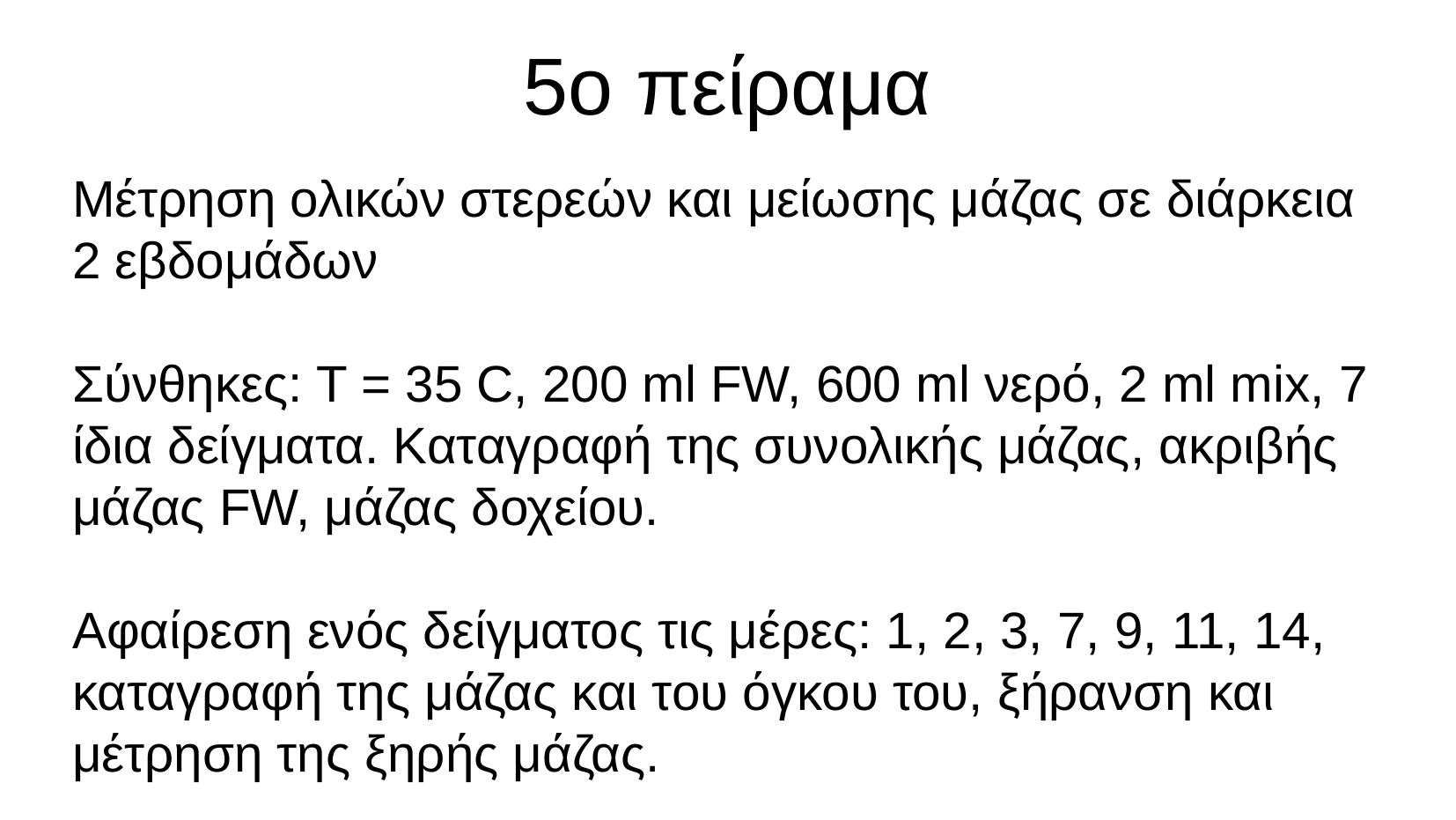

# 5ο πείραμα
Μέτρηση ολικών στερεών και μείωσης μάζας σε διάρκεια 2 εβδομάδων

Σύνθηκες: T = 35 C, 200 ml FW, 600 ml νερό, 2 ml mix, 7 ίδια δείγματα. Καταγραφή της συνολικής μάζας, ακριβής μάζας FW, μάζας δοχείου.

Αφαίρεση ενός δείγματος τις μέρες: 1, 2, 3, 7, 9, 11, 14, καταγραφή της μάζας και του όγκου του, ξήρανση και μέτρηση της ξηρής μάζας.